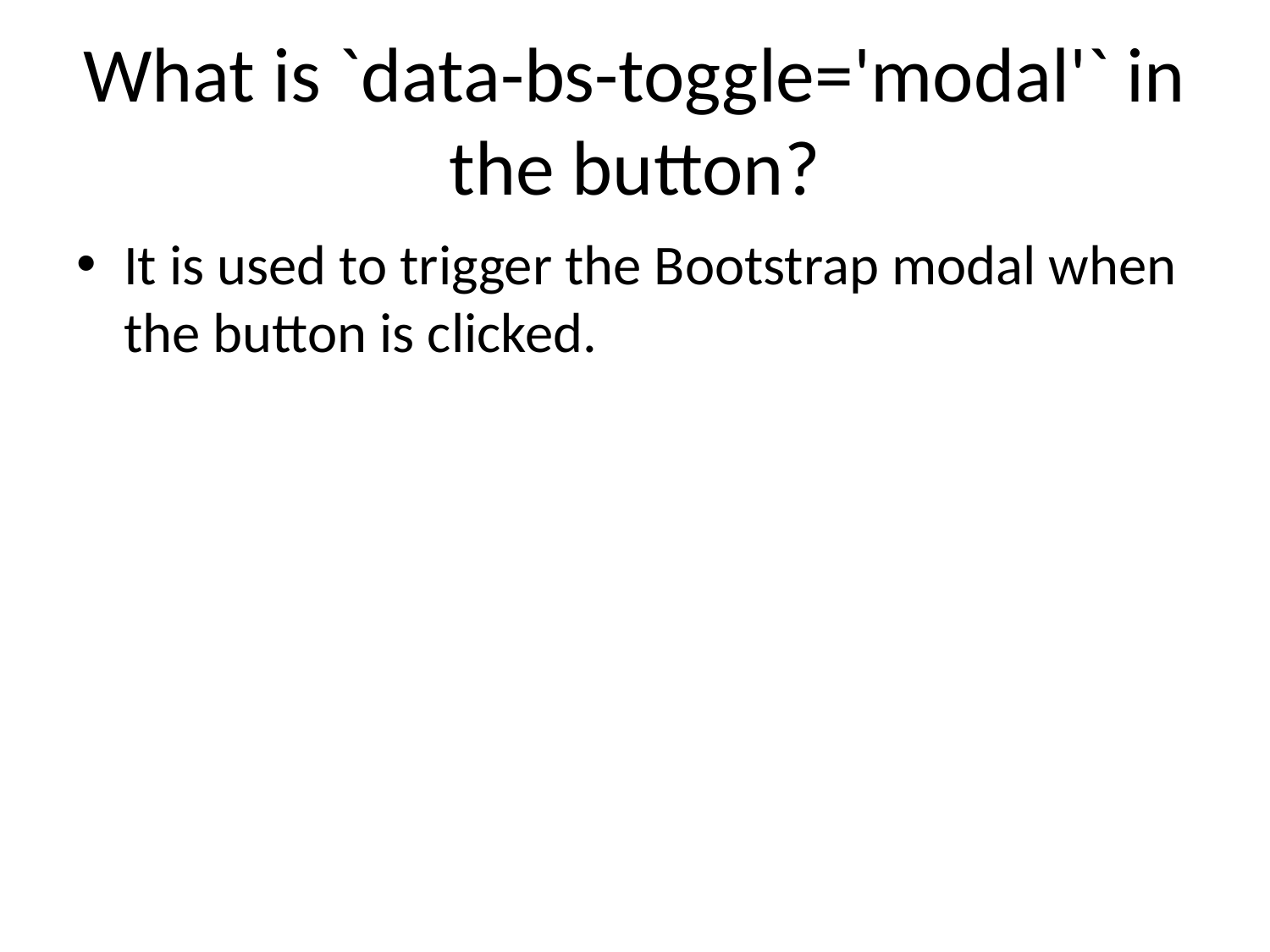

# What is `data-bs-toggle='modal'` in the button?
It is used to trigger the Bootstrap modal when the button is clicked.